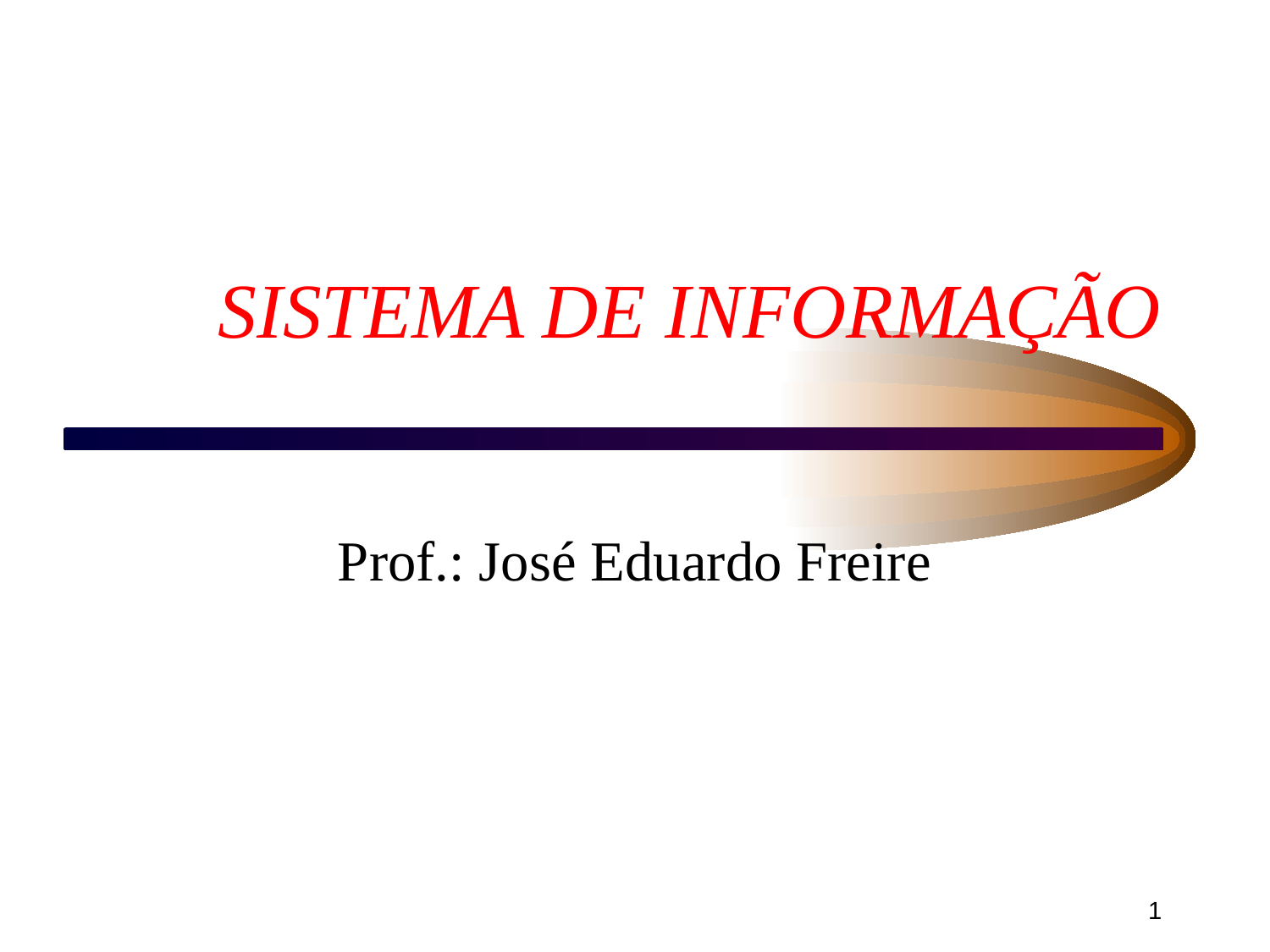

# SISTEMA DE INFORMAÇÃO
Prof.: José Eduardo Freire
1